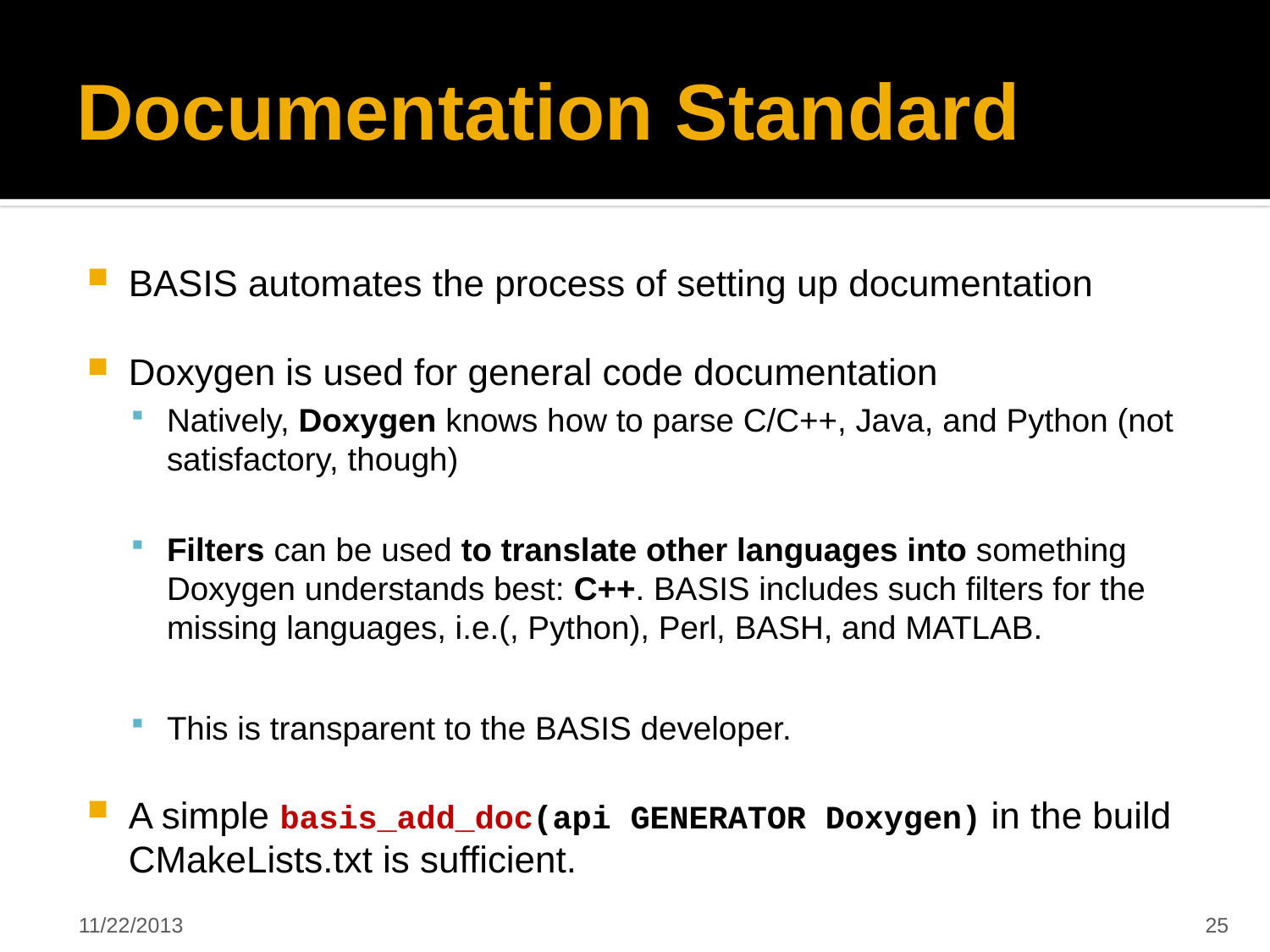

# Documentation Standard
BASIS automates the process of setting up documentation

Doxygen is used for general code documentation
Natively, Doxygen knows how to parse C/C++, Java, and Python (not satisfactory, though)

Filters can be used to translate other languages into something Doxygen understands best: C++. BASIS includes such filters for the missing languages, i.e.(, Python), Perl, BASH, and MATLAB.

This is transparent to the BASIS developer.

A simple basis_add_doc(api GENERATOR Doxygen) in the build CMakeLists.txt is sufficient.
11/22/2013
25